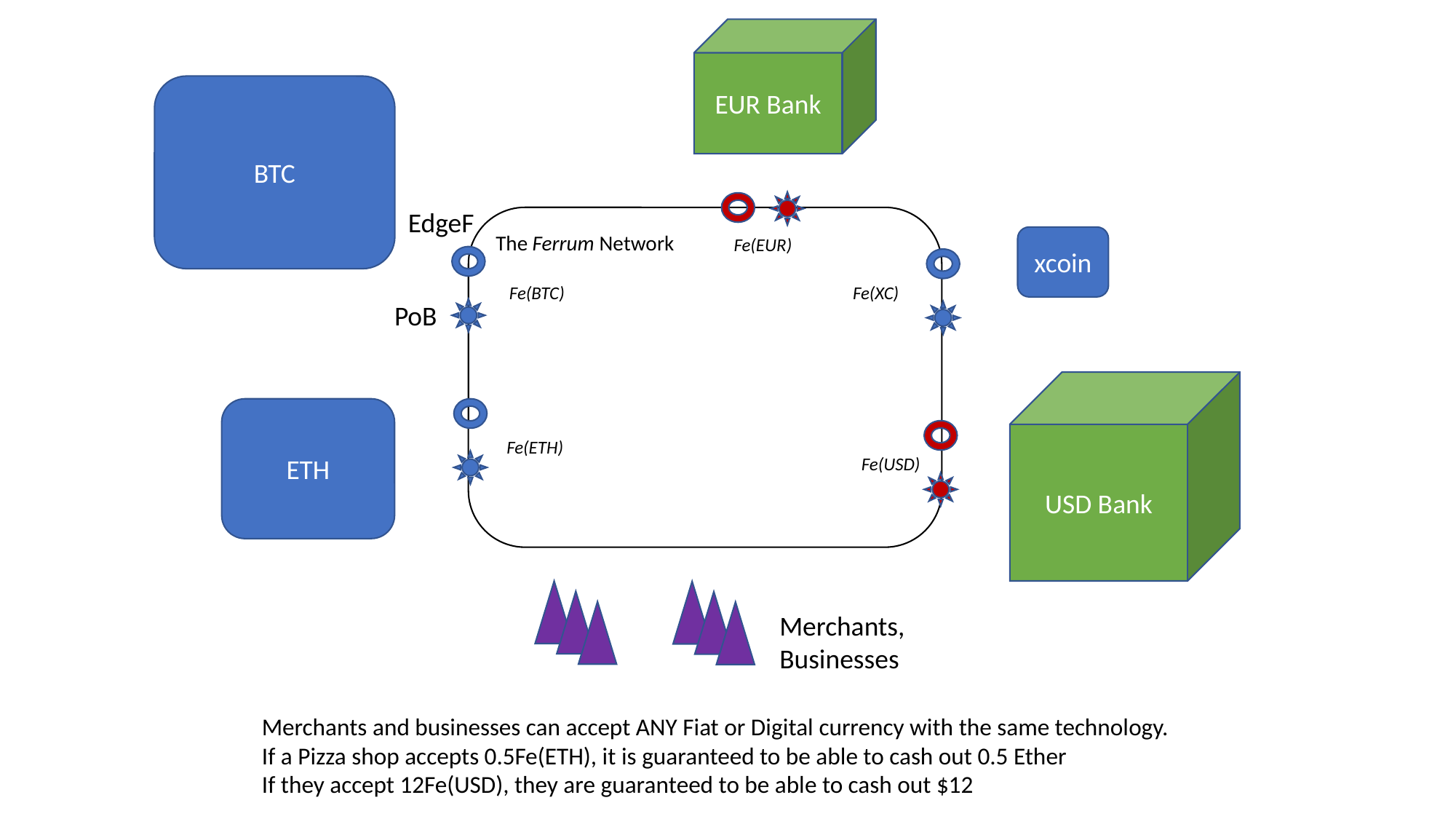

EUR Bank
BTC

EdgeF
The Ferrum Network
xcoin
Fe(EUR)

Fe(XC)
Fe(BTC)
PoB

USD Bank
ETH

Fe(ETH)
Fe(USD)

Merchants,
Businesses
Merchants and businesses can accept ANY Fiat or Digital currency with the same technology.
If a Pizza shop accepts 0.5Fe(ETH), it is guaranteed to be able to cash out 0.5 Ether
If they accept 12Fe(USD), they are guaranteed to be able to cash out $12